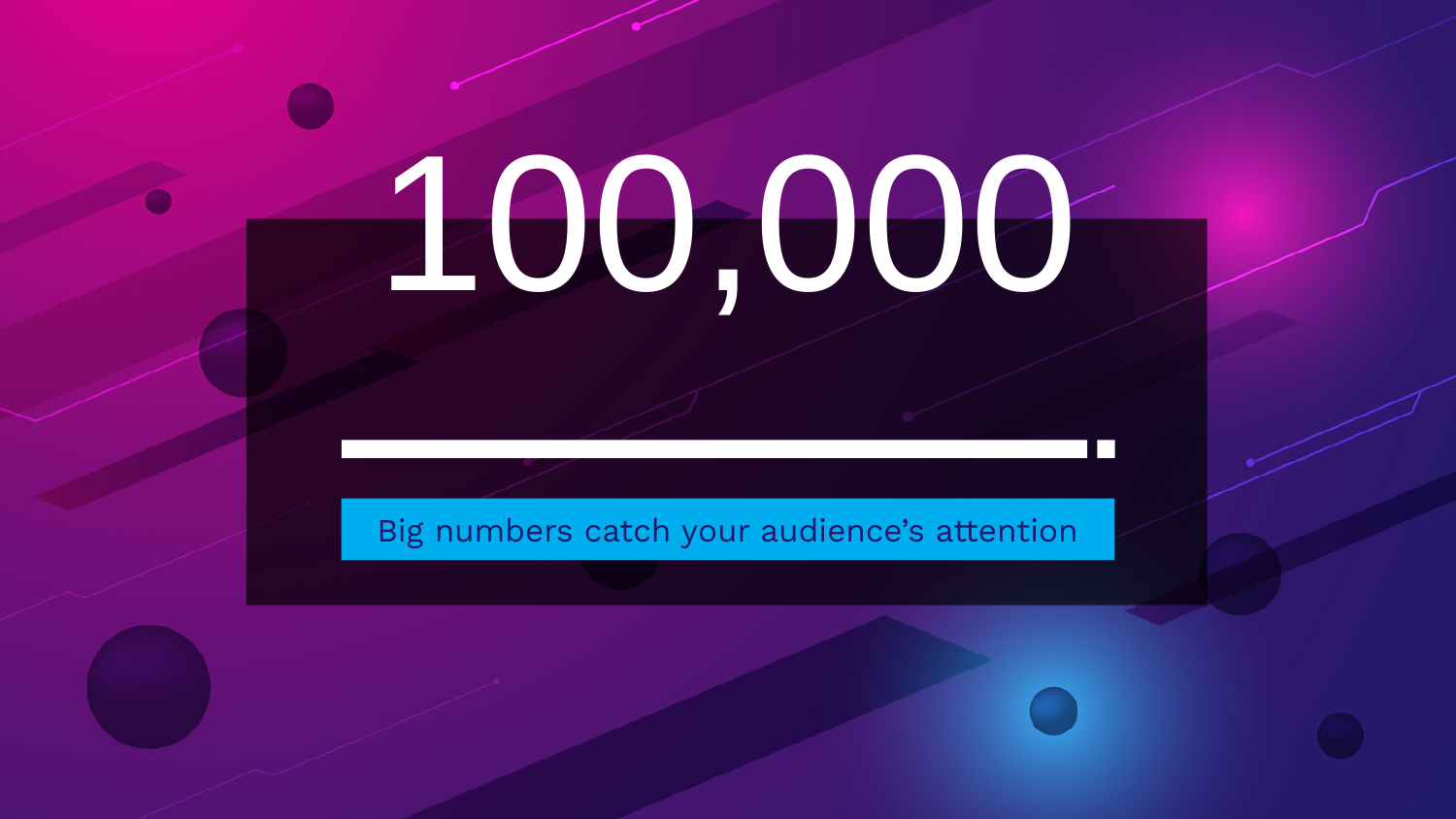

# 100,000…

Big numbers catch your audience’s attention